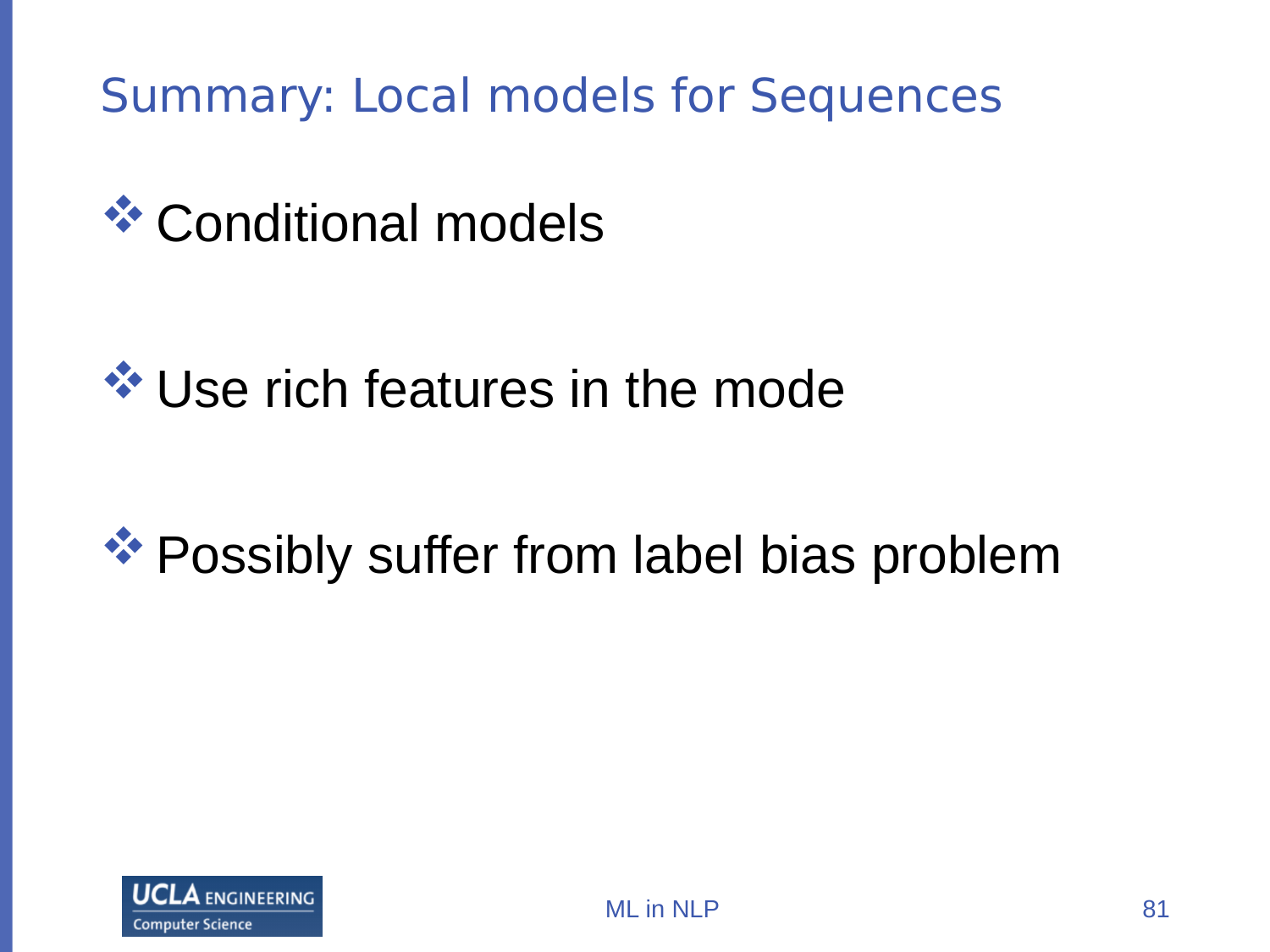

# Summary: Local models for Sequences
Conditional models

Use rich features in the mode

Possibly suffer from label bias problem

ML in NLP
81